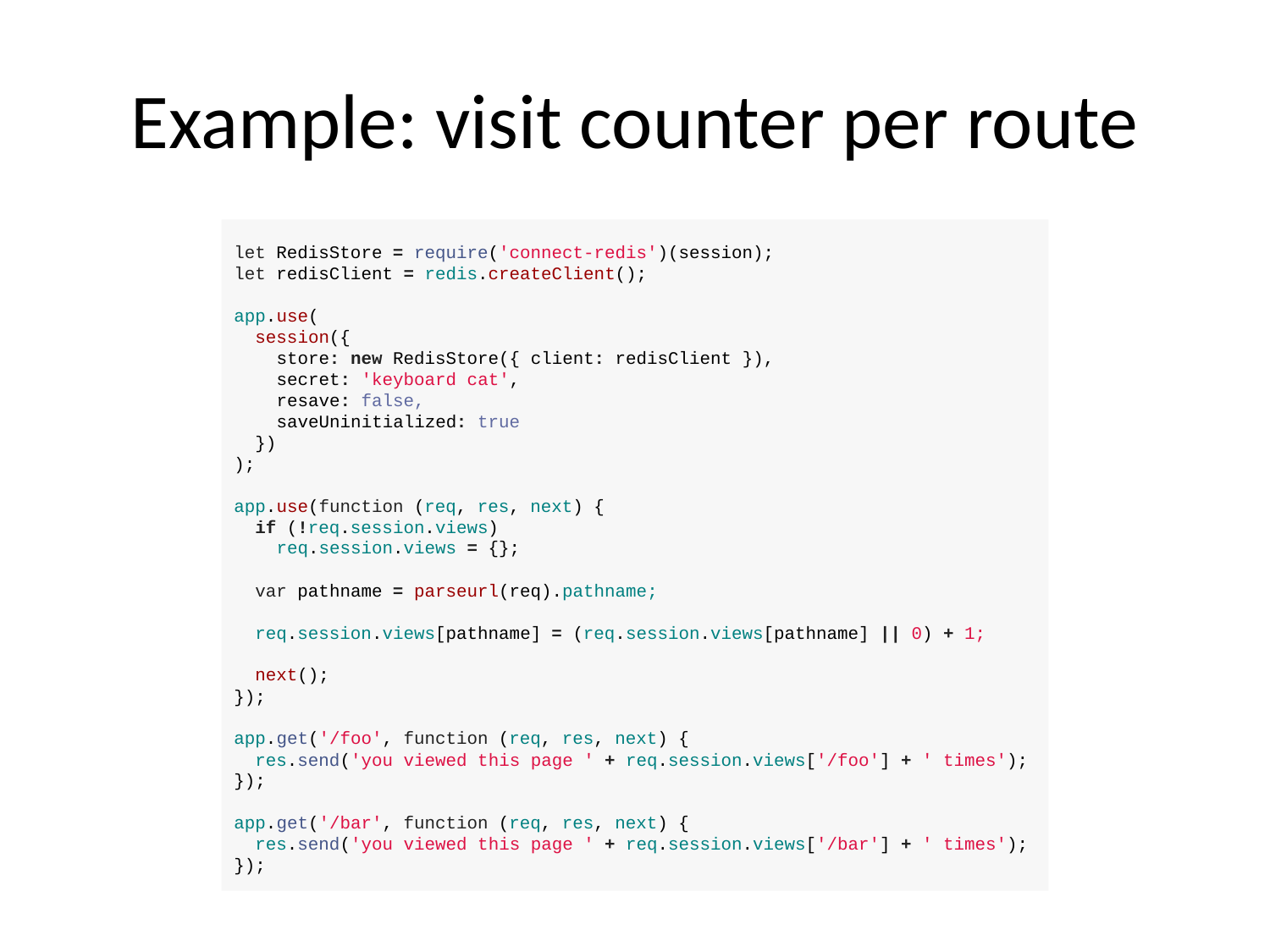

# Example: visit counter per route

let RedisStore = require('connect-redis')(session);
let redisClient = redis.createClient();

app.use(
  session({
    store: new RedisStore({ client: redisClient }),
    secret: 'keyboard cat',
    resave: false,
    saveUninitialized: true
  })
);

app.use(function (req, res, next) {
  if (!req.session.views)
    req.session.views = {};

  var pathname = parseurl(req).pathname;

  req.session.views[pathname] = (req.session.views[pathname] || 0) + 1;

  next();
});

app.get('/foo', function (req, res, next) {
  res.send('you viewed this page ' + req.session.views['/foo'] + ' times');
});

app.get('/bar', function (req, res, next) {
  res.send('you viewed this page ' + req.session.views['/bar'] + ' times');
});